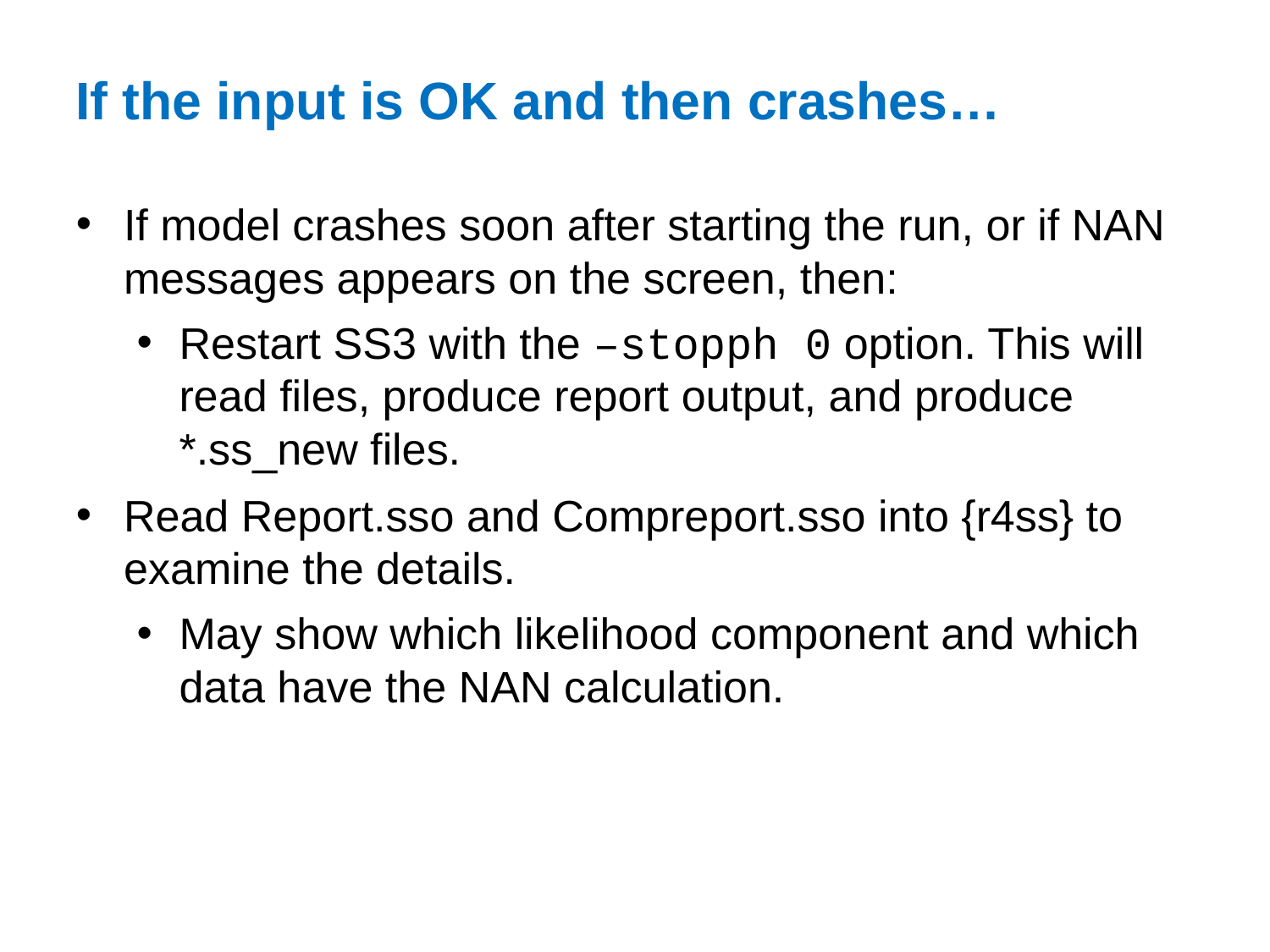

# If the input is OK and then crashes…
If model crashes soon after starting the run, or if NAN messages appears on the screen, then:
Restart SS3 with the –stopph 0 option. This will read files, produce report output, and produce *.ss_new files.
Read Report.sso and Compreport.sso into {r4ss} to examine the details.
May show which likelihood component and which data have the NAN calculation.